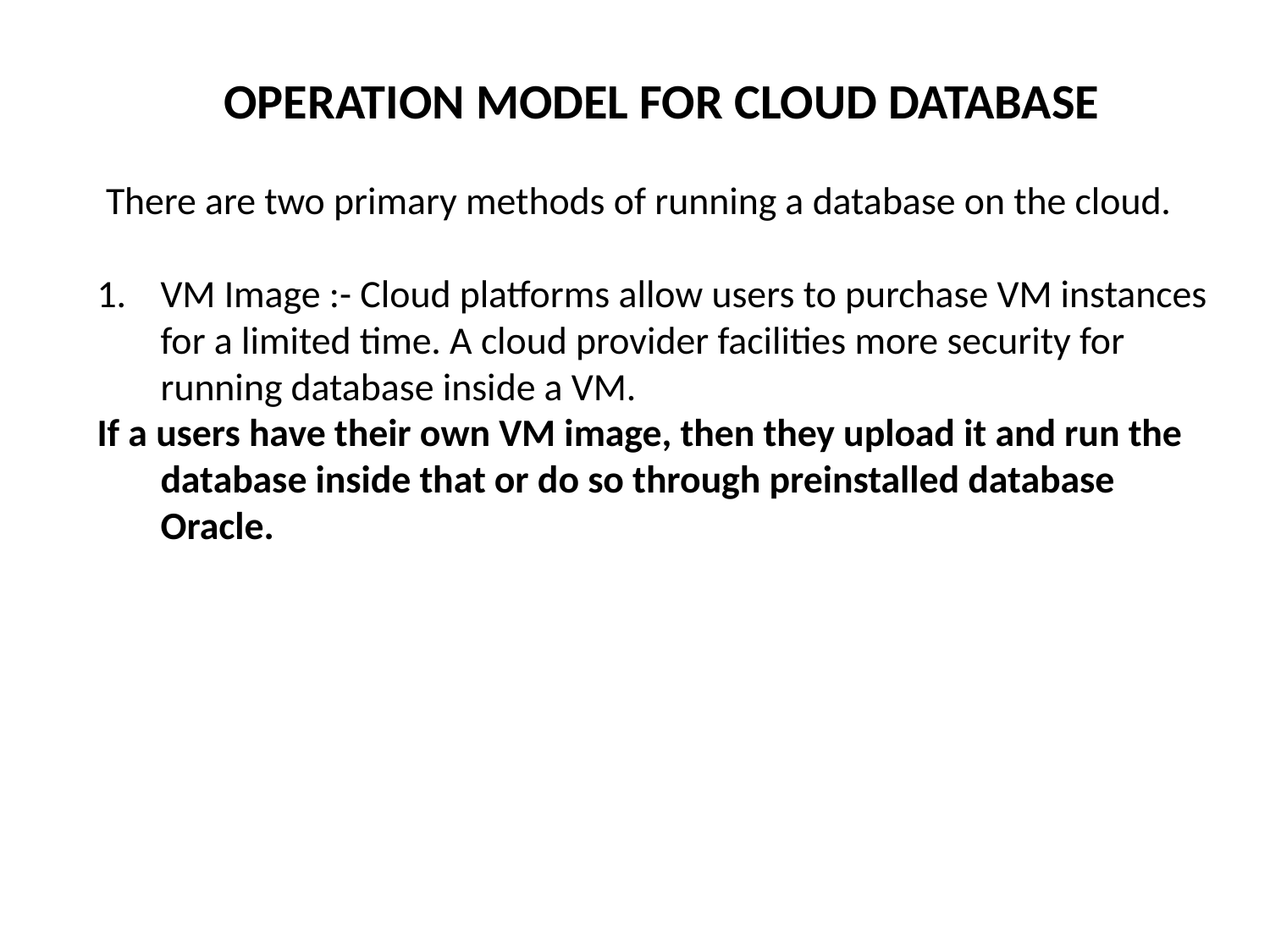

OPERATION MODEL FOR CLOUD DATABASE

 There are two primary methods of running a database on the cloud.

VM Image :- Cloud platforms allow users to purchase VM instances for a limited time. A cloud provider facilities more security for running database inside a VM.
If a users have their own VM image, then they upload it and run the database inside that or do so through preinstalled database Oracle.